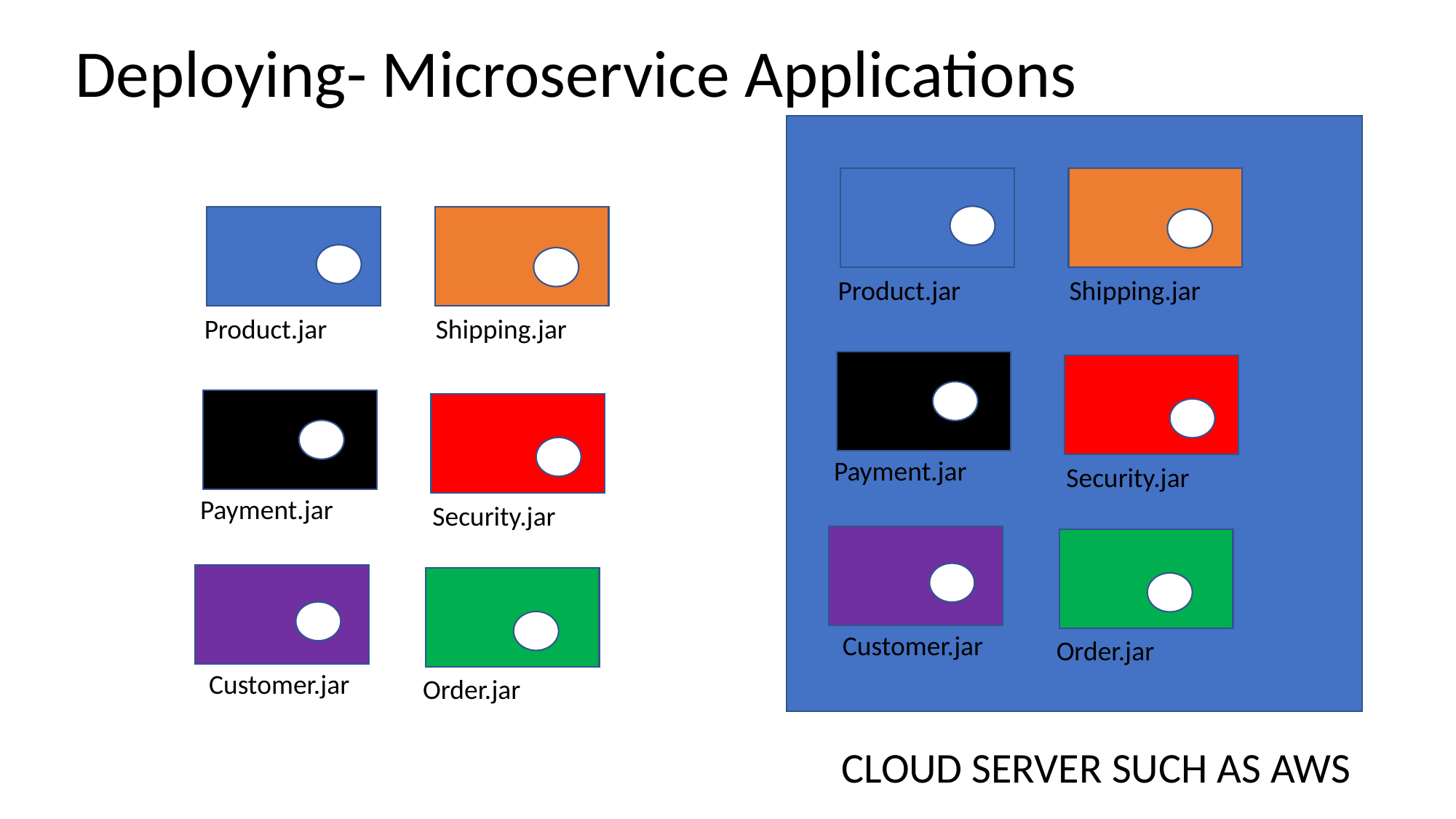

Deploying- Microservice Applications

Product.jar
Shipping.jar
Product.jar
Shipping.jar

Payment.jar
Security.jar
Payment.jar
Security.jar

Customer.jar
Order.jar
Customer.jar
Order.jar
CLOUD SERVER SUCH AS AWS